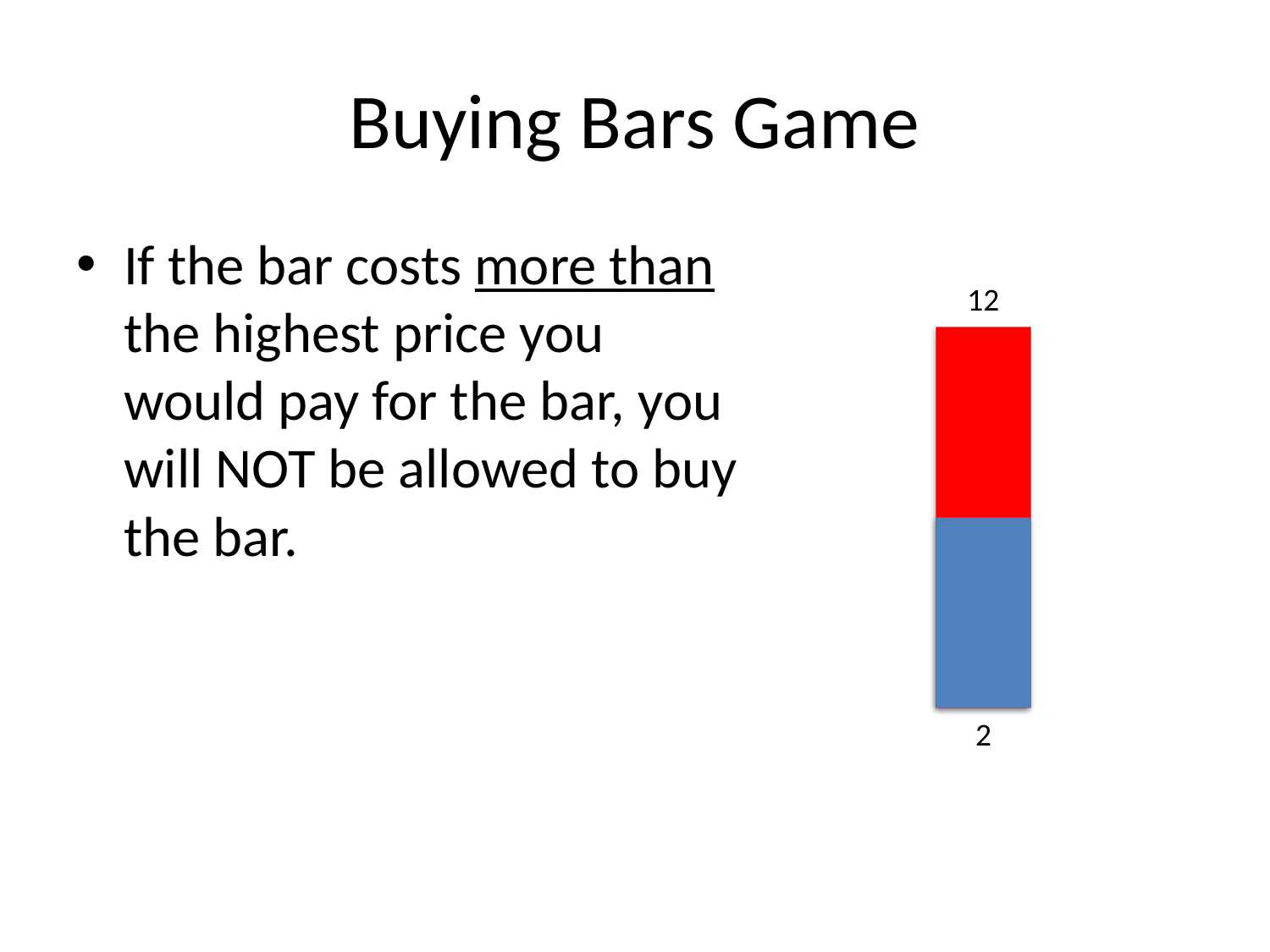

# Buying Bars Game
If the bar costs more than the highest price you would pay for the bar, you will NOT be allowed to buy the bar.
12

2